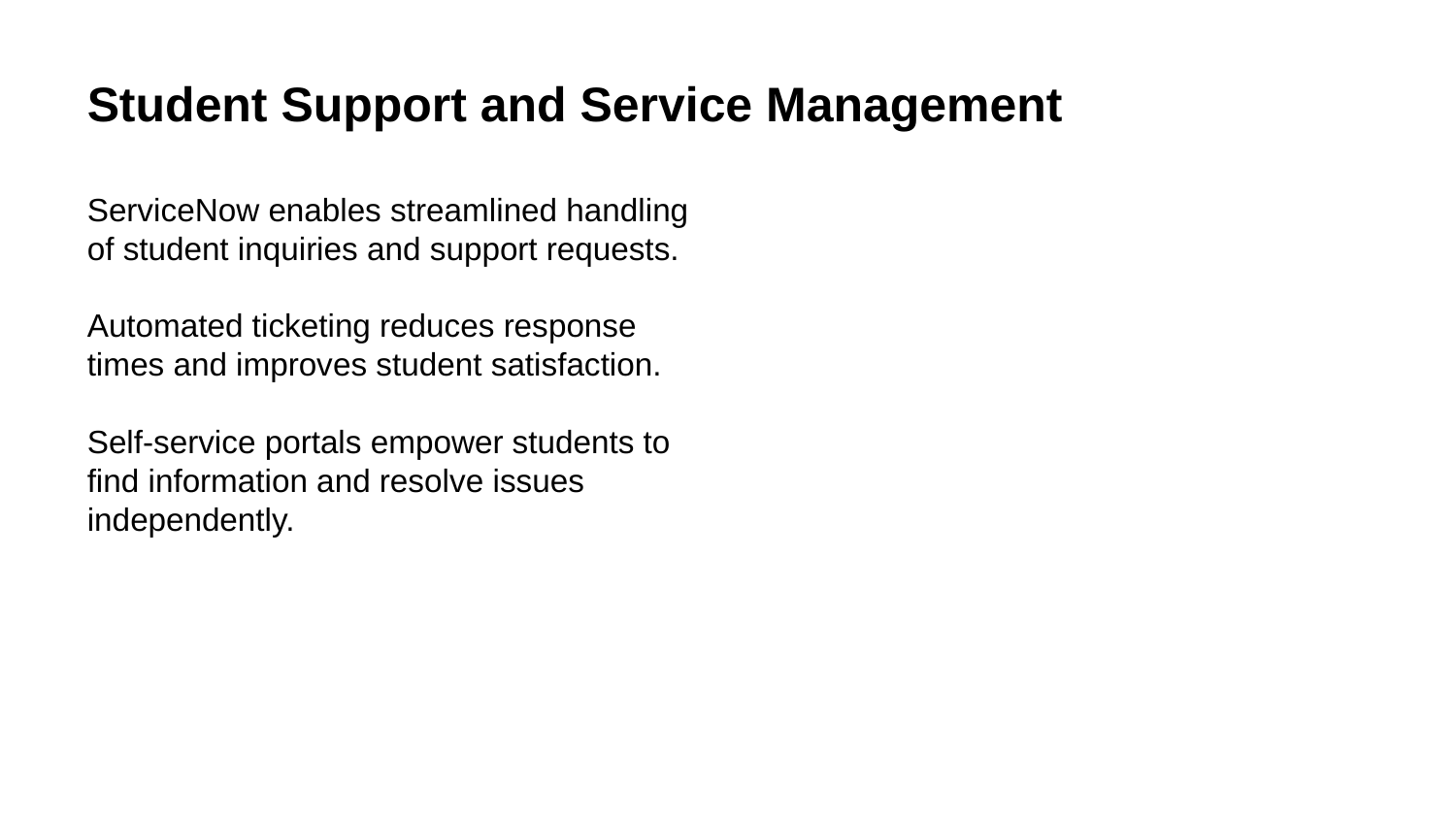

Student Support and Service Management
ServiceNow enables streamlined handling of student inquiries and support requests.

Automated ticketing reduces response times and improves student satisfaction.

Self-service portals empower students to find information and resolve issues independently.